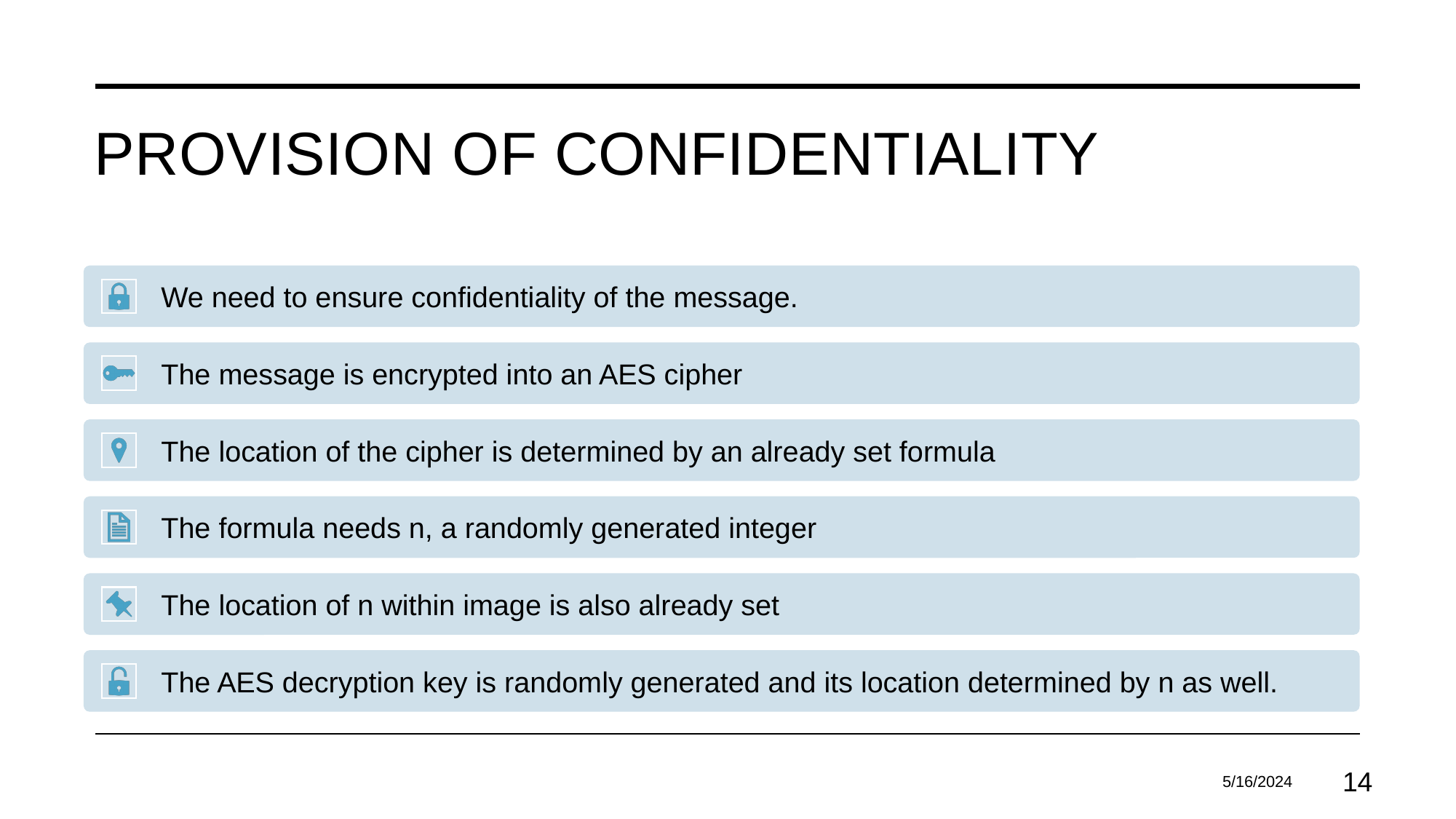

# Provision of confidentiality
We need to ensure confidentiality of the message.
The message is encrypted into an AES cipher
The location of the cipher is determined by an already set formula
The formula needs n, a randomly generated integer
The location of n within image is also already set
The AES decryption key is randomly generated and its location determined by n as well.

5/16/2024
14